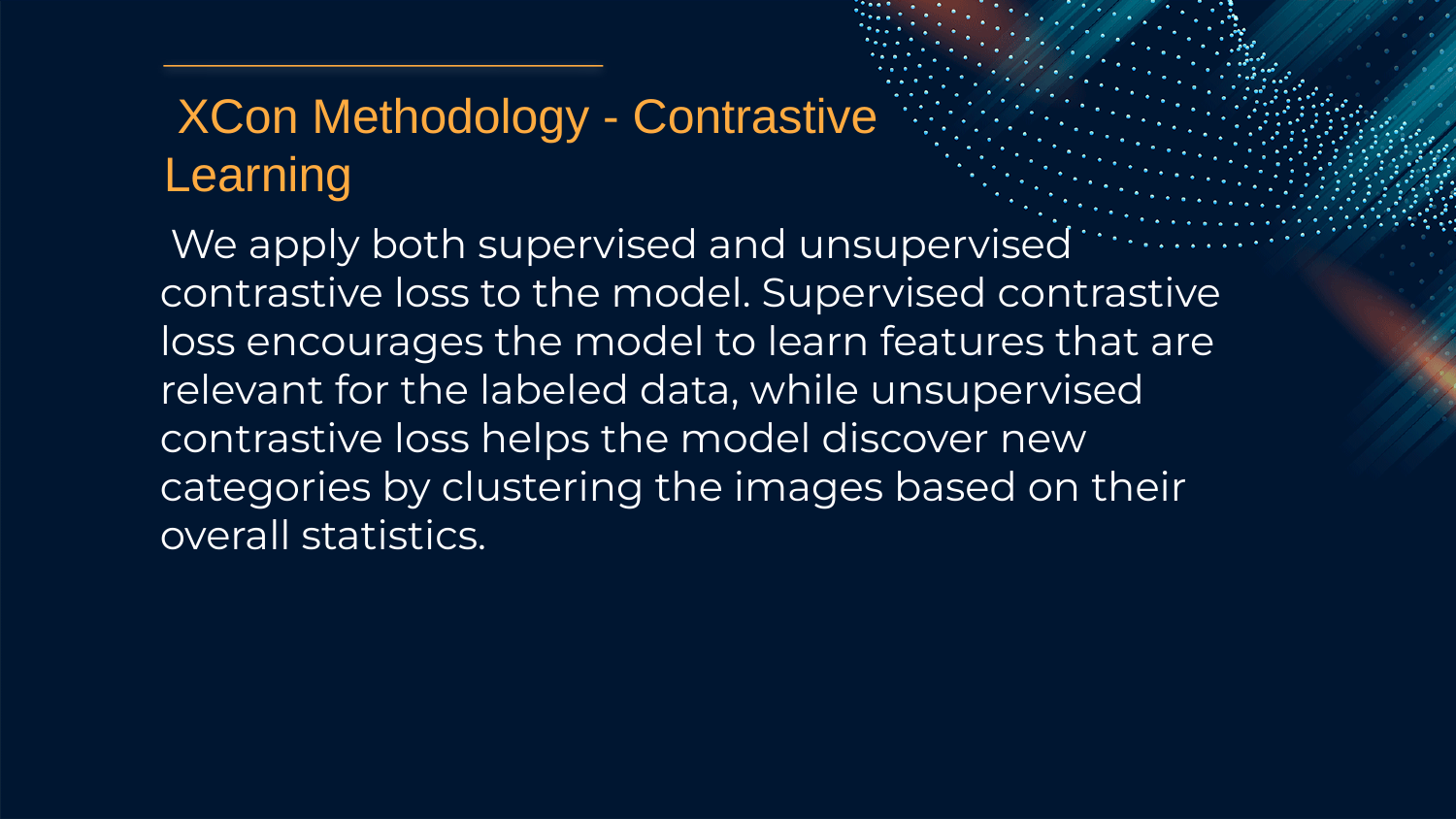

XCon Methodology - Contrastive Learning
 We apply both supervised and unsupervised contrastive loss to the model. Supervised contrastive loss encourages the model to learn features that are relevant for the labeled data, while unsupervised contrastive loss helps the model discover new categories by clustering the images based on their overall statistics.